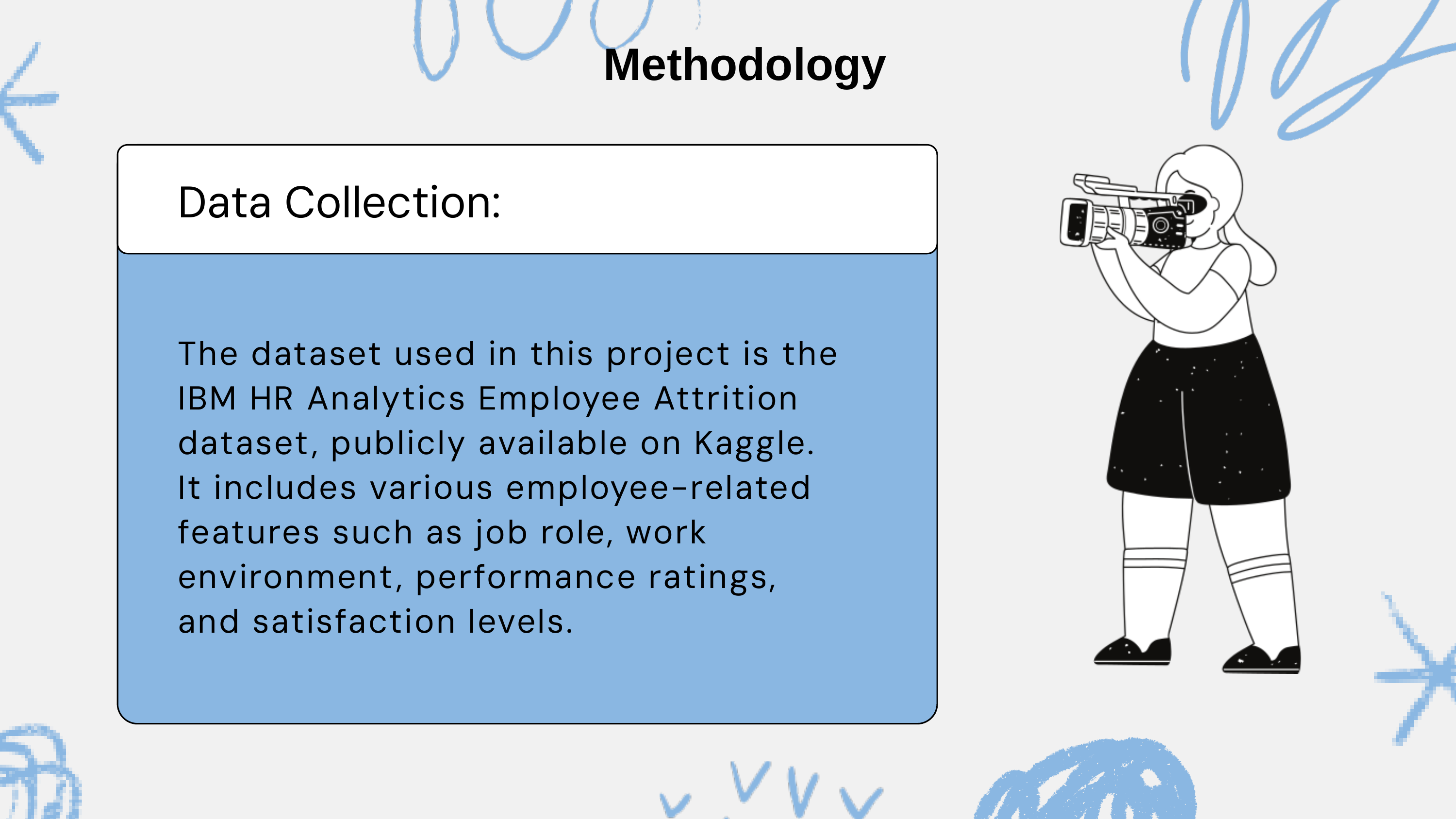

Methodology

Data Collection:

The dataset used in this project is the IBM HR Analytics Employee Attrition dataset, publicly available on Kaggle. It includes various employee-related features such as job role, work environment, performance ratings, and satisfaction levels.